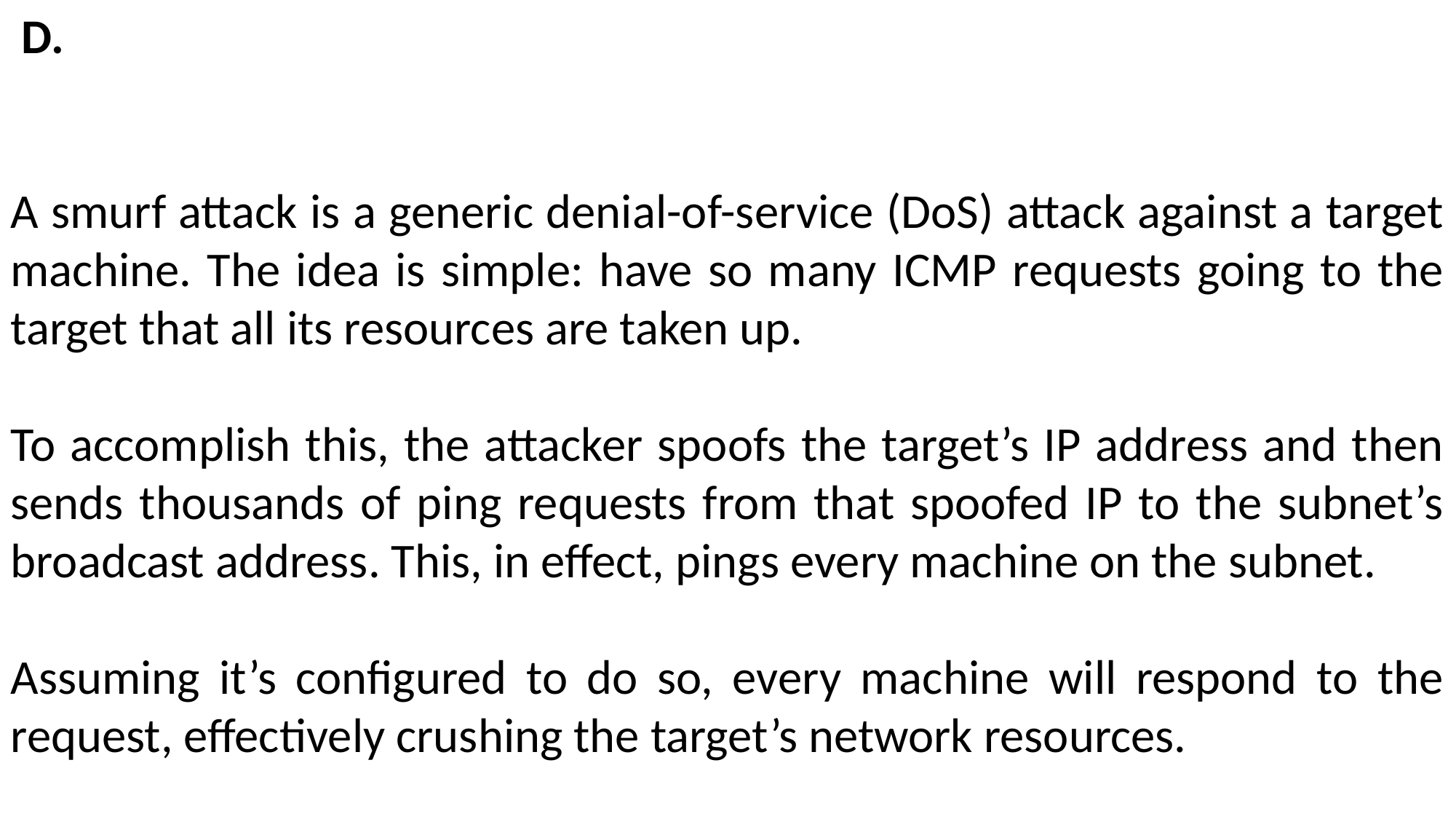

D.

A smurf attack is a generic denial-of-service (DoS) attack against a target machine. The idea is simple: have so many ICMP requests going to the target that all its resources are taken up.

To accomplish this, the attacker spoofs the target’s IP address and then sends thousands of ping requests from that spoofed IP to the subnet’s broadcast address. This, in effect, pings every machine on the subnet.

Assuming it’s configured to do so, every machine will respond to the request, effectively crushing the target’s network resources.